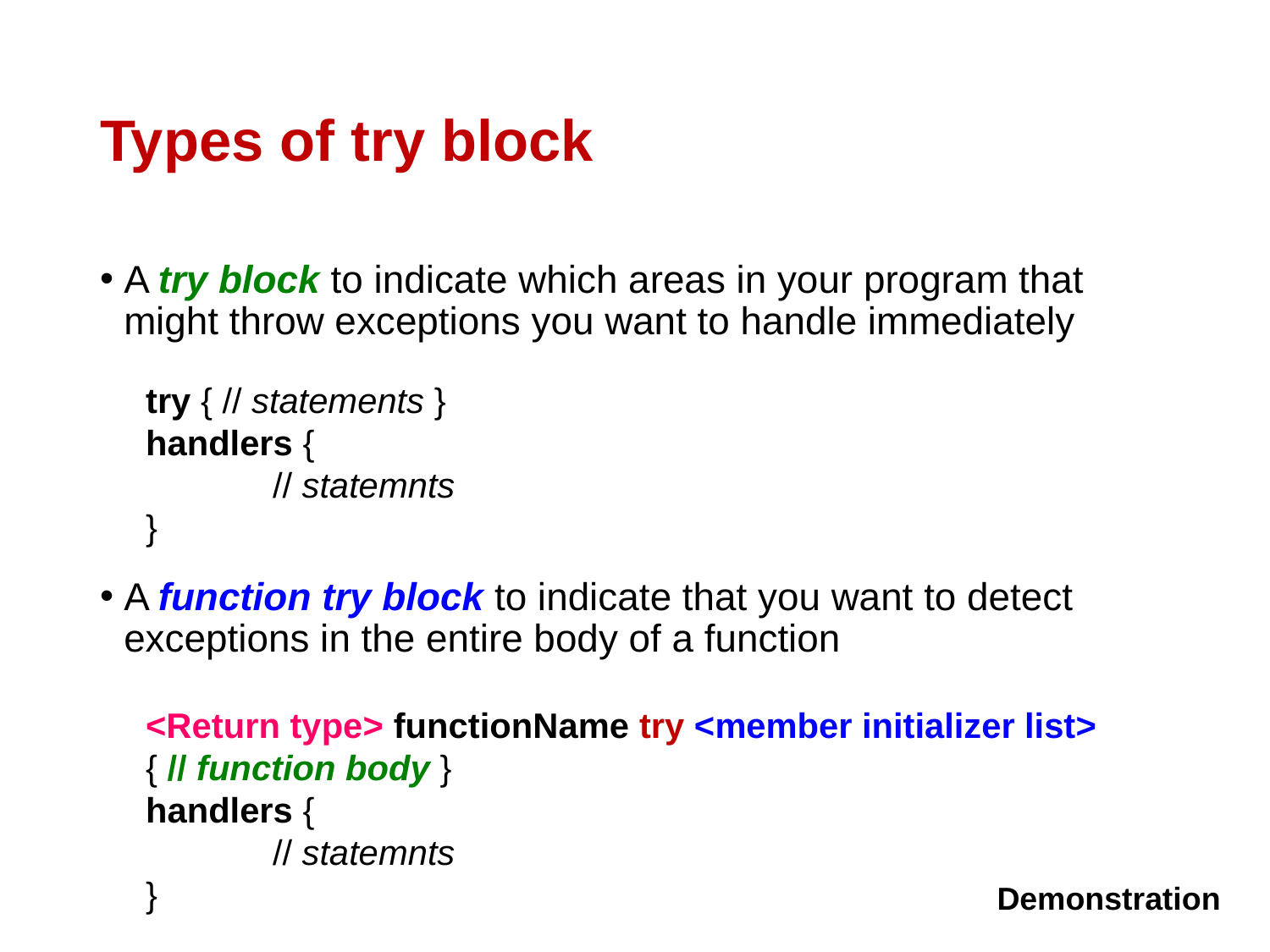

# Types of try block
A try block to indicate which areas in your program that might throw exceptions you want to handle immediately

A function try block to indicate that you want to detect exceptions in the entire body of a function
try { // statements }
handlers {
	// statemnts
}
<Return type> functionName try <member initializer list> { // function body }
handlers {
	// statemnts
}
Demonstration